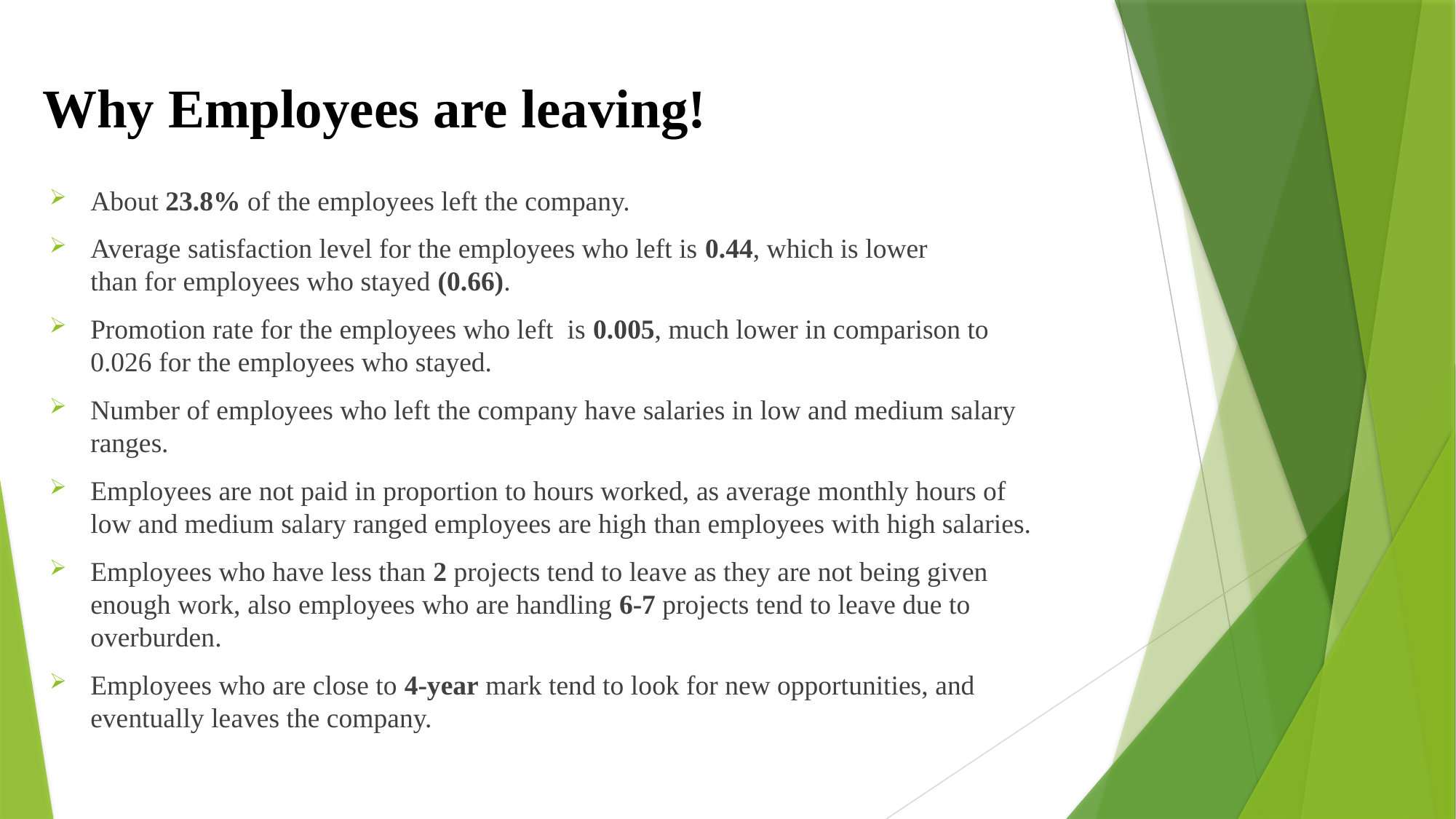

# Why Employees are leaving!
About 23.8% of the employees left the company.
Average satisfaction level for the employees who left is 0.44, which is lower than for employees who stayed (0.66).
Promotion rate for the employees who left  is 0.005, much lower in comparison to 0.026 for the employees who stayed.
Number of employees who left the company have salaries in low and medium salary ranges.
Employees are not paid in proportion to hours worked, as average monthly hours of low and medium salary ranged employees are high than employees with high salaries.
Employees who have less than 2 projects tend to leave as they are not being given enough work, also employees who are handling 6-7 projects tend to leave due to overburden.
Employees who are close to 4-year mark tend to look for new opportunities, and eventually leaves the company.